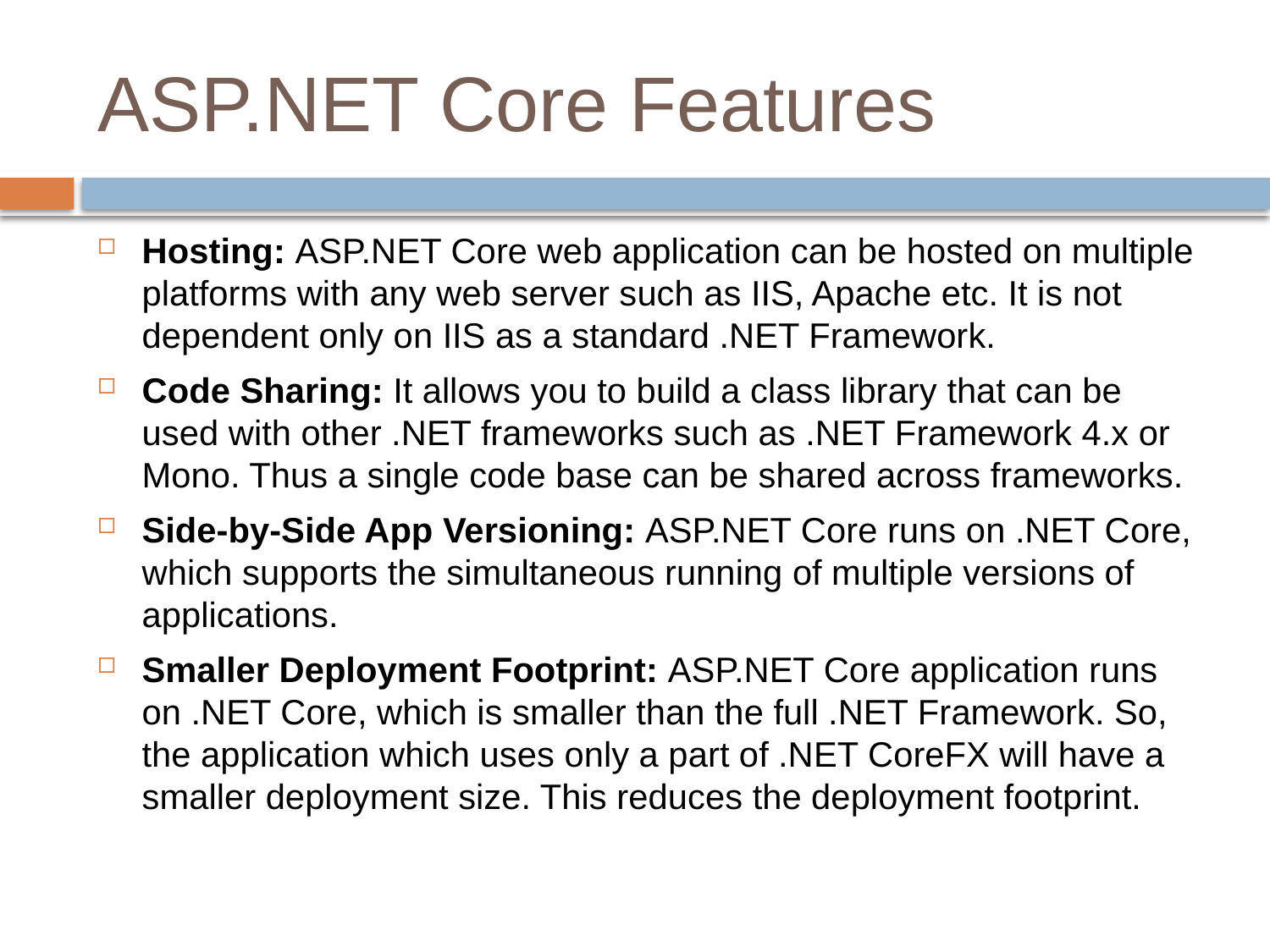

# ASP.NET Core Features
Hosting: ASP.NET Core web application can be hosted on multiple platforms with any web server such as IIS, Apache etc. It is not dependent only on IIS as a standard .NET Framework.
Code Sharing: It allows you to build a class library that can be used with other .NET frameworks such as .NET Framework 4.x or Mono. Thus a single code base can be shared across frameworks.
Side-by-Side App Versioning: ASP.NET Core runs on .NET Core, which supports the simultaneous running of multiple versions of applications.
Smaller Deployment Footprint: ASP.NET Core application runs on .NET Core, which is smaller than the full .NET Framework. So, the application which uses only a part of .NET CoreFX will have a smaller deployment size. This reduces the deployment footprint.